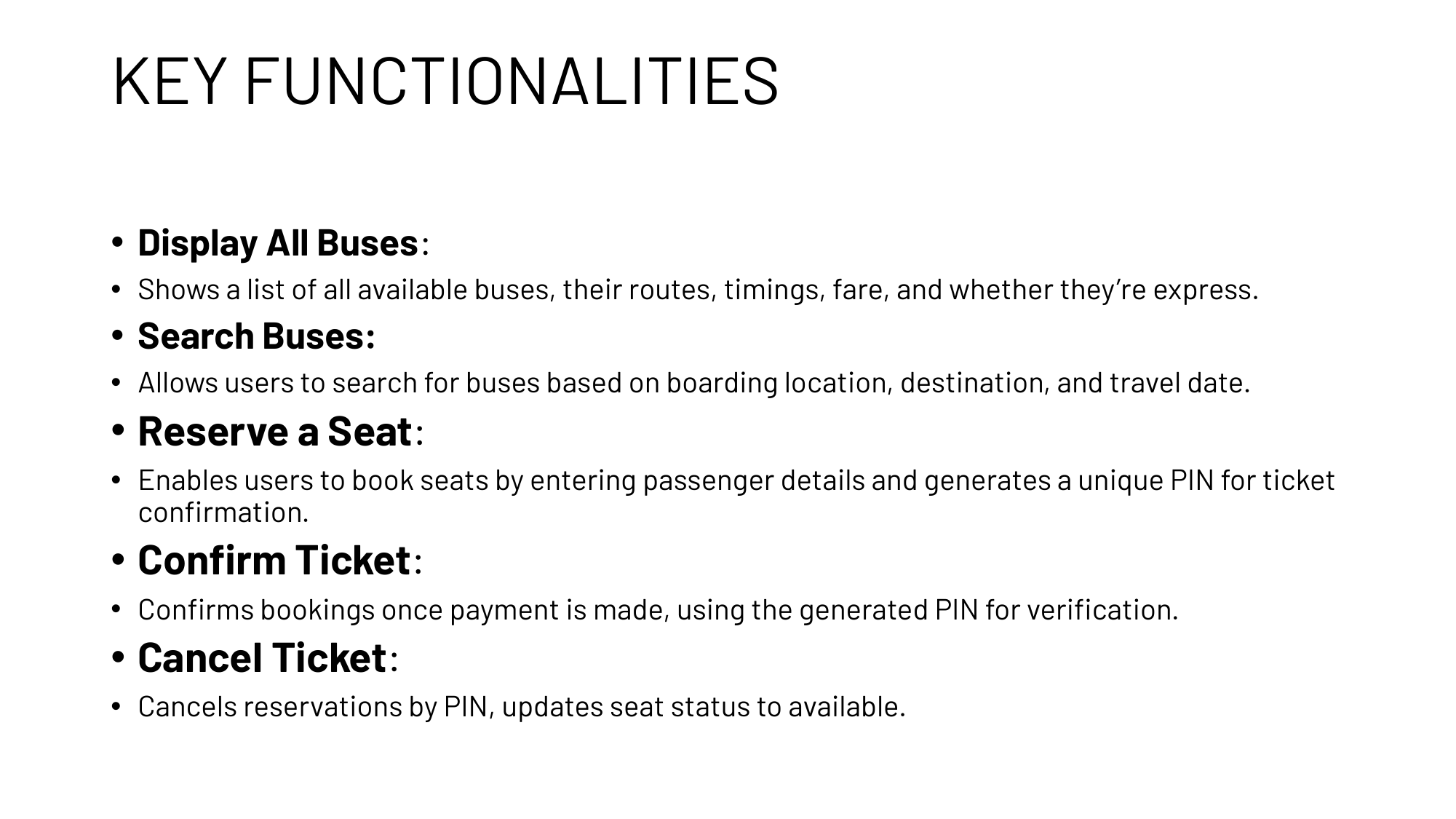

# KEY FUNCTIONALITIES
Display All Buses:
Shows a list of all available buses, their routes, timings, fare, and whether they’re express.
Search Buses:
Allows users to search for buses based on boarding location, destination, and travel date.
Reserve a Seat:
Enables users to book seats by entering passenger details and generates a unique PIN for ticket confirmation.
Confirm Ticket:
Confirms bookings once payment is made, using the generated PIN for verification.
Cancel Ticket:
Cancels reservations by PIN, updates seat status to available.